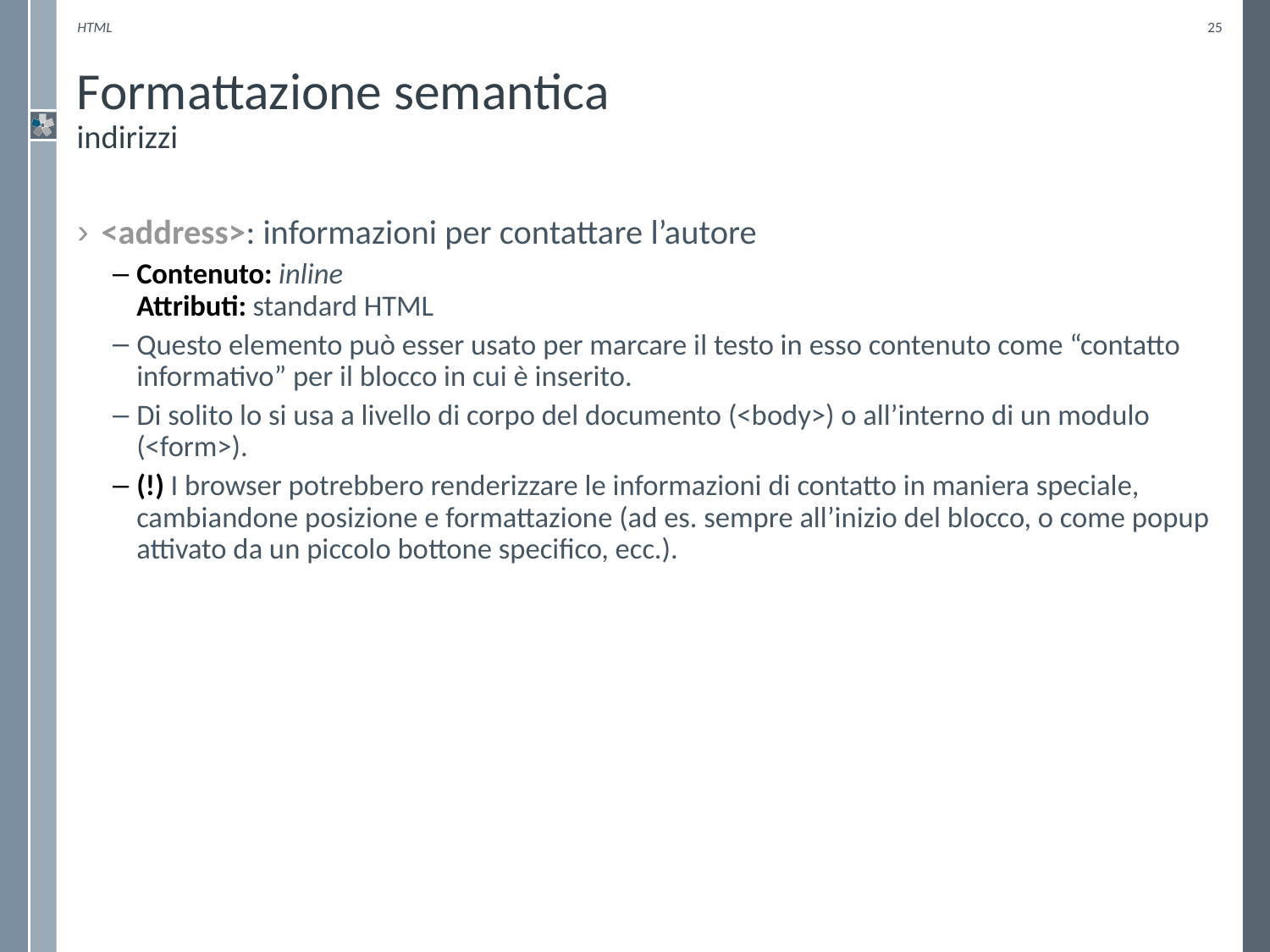

HTML
25
# Formattazione semantica indirizzi
<address>: informazioni per contattare l’autore
Contenuto: inline
Attributi: standard HTML
Questo elemento può esser usato per marcare il testo in esso contenuto come “contatto informativo” per il blocco in cui è inserito.
Di solito lo si usa a livello di corpo del documento (<body>) o all’interno di un modulo (<form>).
(!) I browser potrebbero renderizzare le informazioni di contatto in maniera speciale, cambiandone posizione e formattazione (ad es. sempre all’inizio del blocco, o come popup attivato da un piccolo bottone specifico, ecc.).